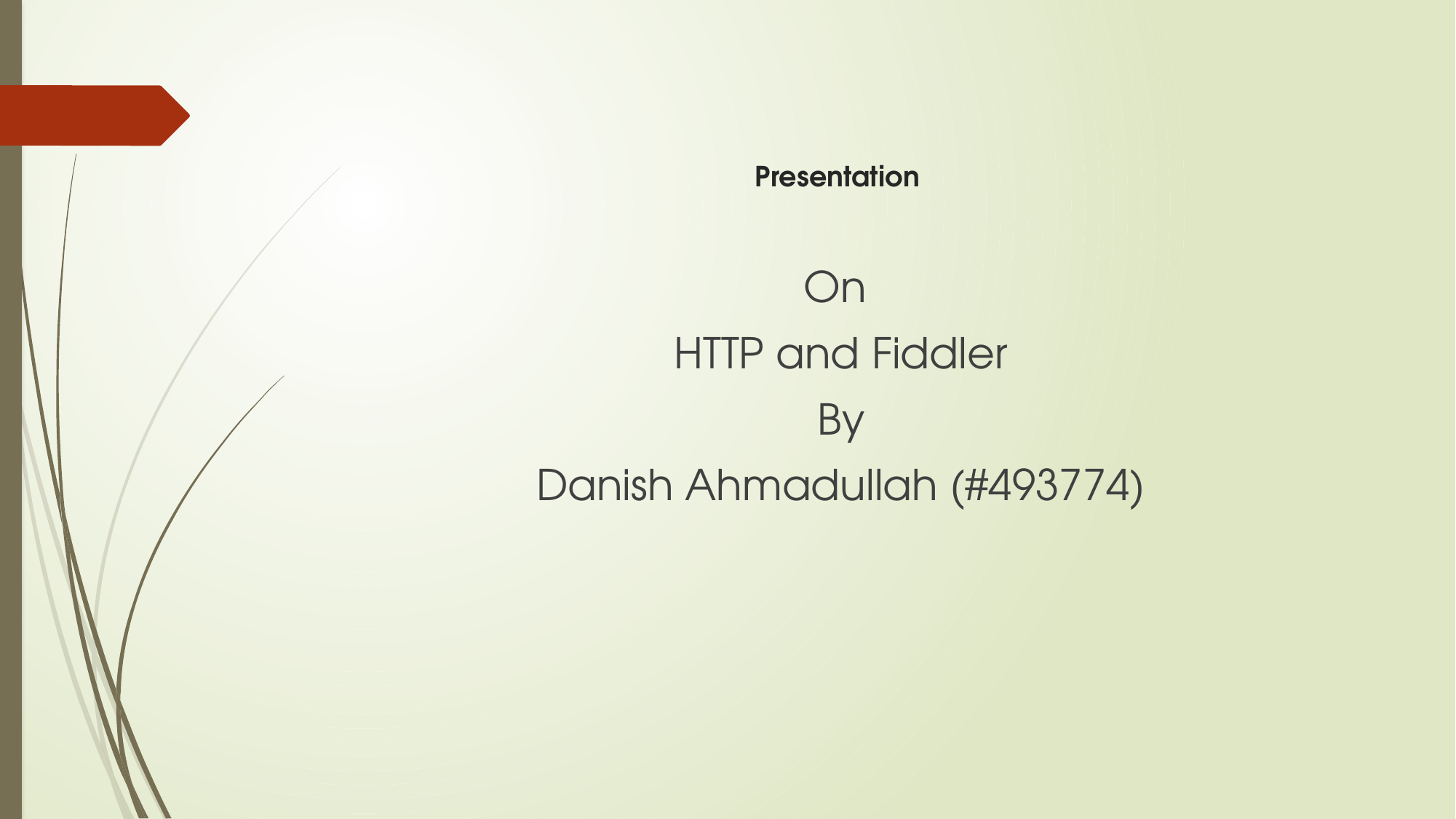

# Presentation
On
HTTP and Fiddler
By
Danish Ahmadullah (#493774)